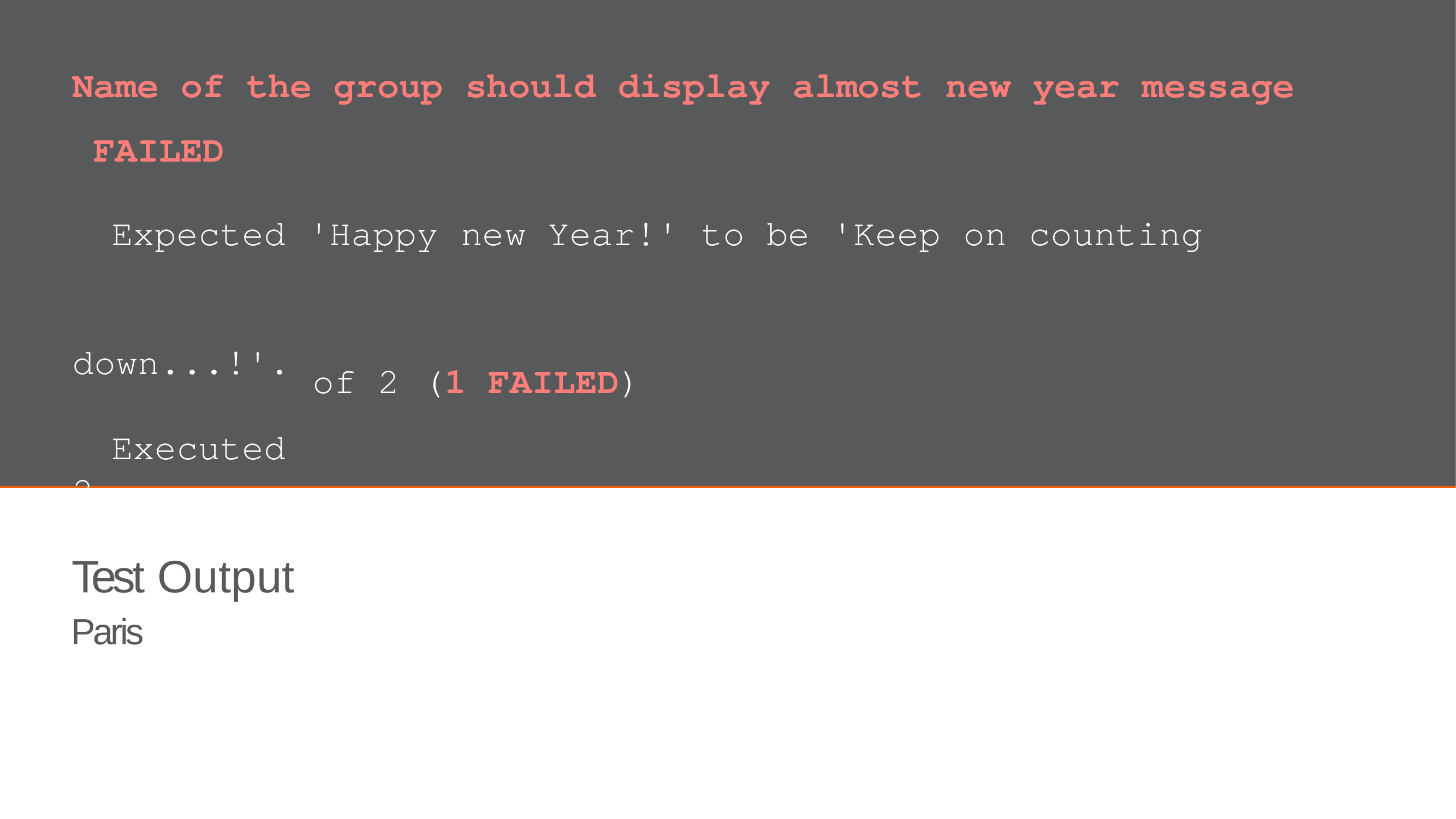

Name of  FAILED
the group
should
display
almost
new year
message
Expected  down...!'.

Executed 2
'Happy
new Year!'
to be 'Keep
on counting
of 2	(1	FAILED)

Test Output
Paris